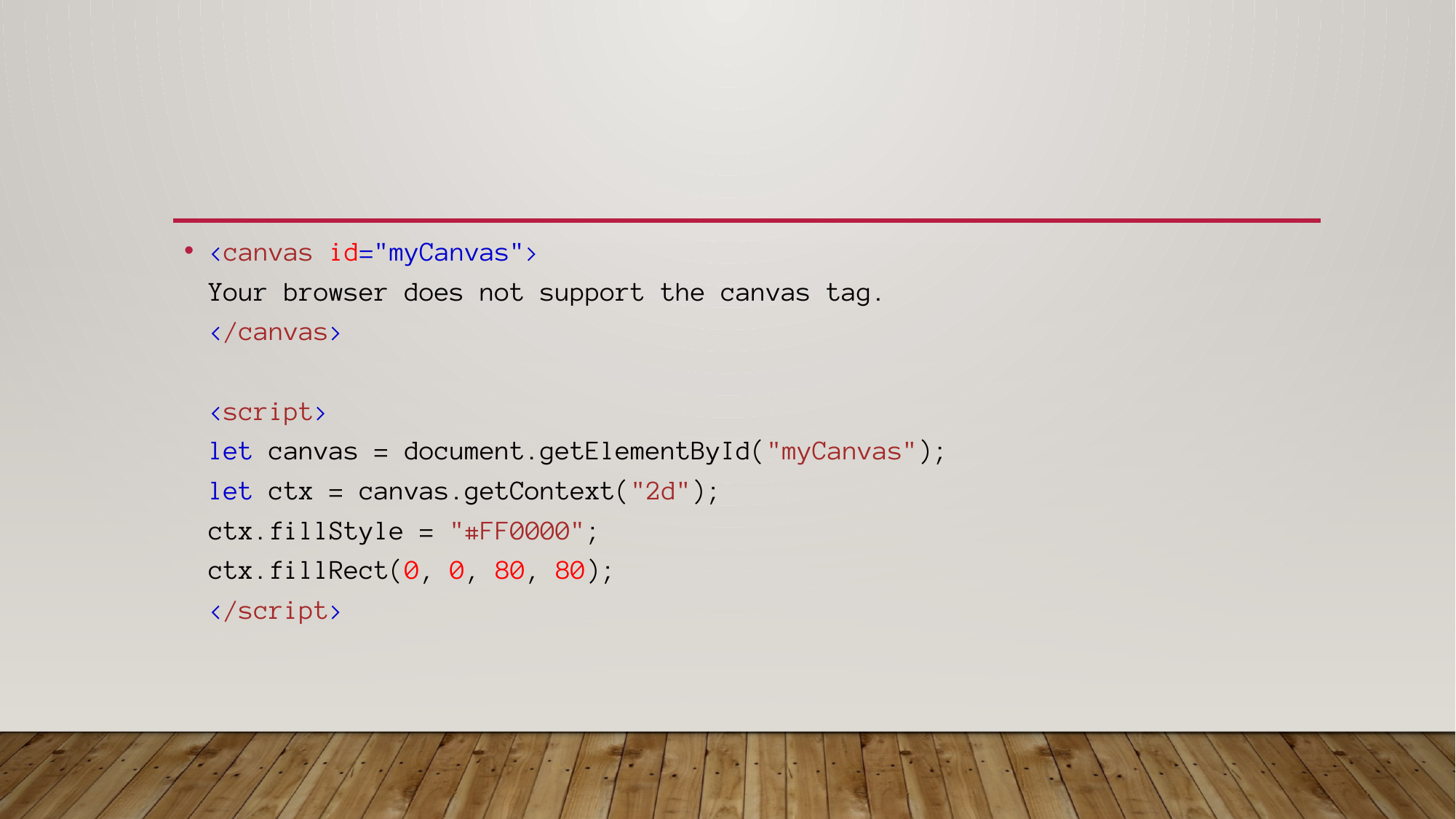

#
<canvas id="myCanvas">
Your browser does not support the canvas tag.
</canvas>
<script>
let canvas = document.getElementById("myCanvas");
let ctx = canvas.getContext("2d");
ctx.fillStyle = "#FF0000";
ctx.fillRect(0, 0, 80, 80);
</script>